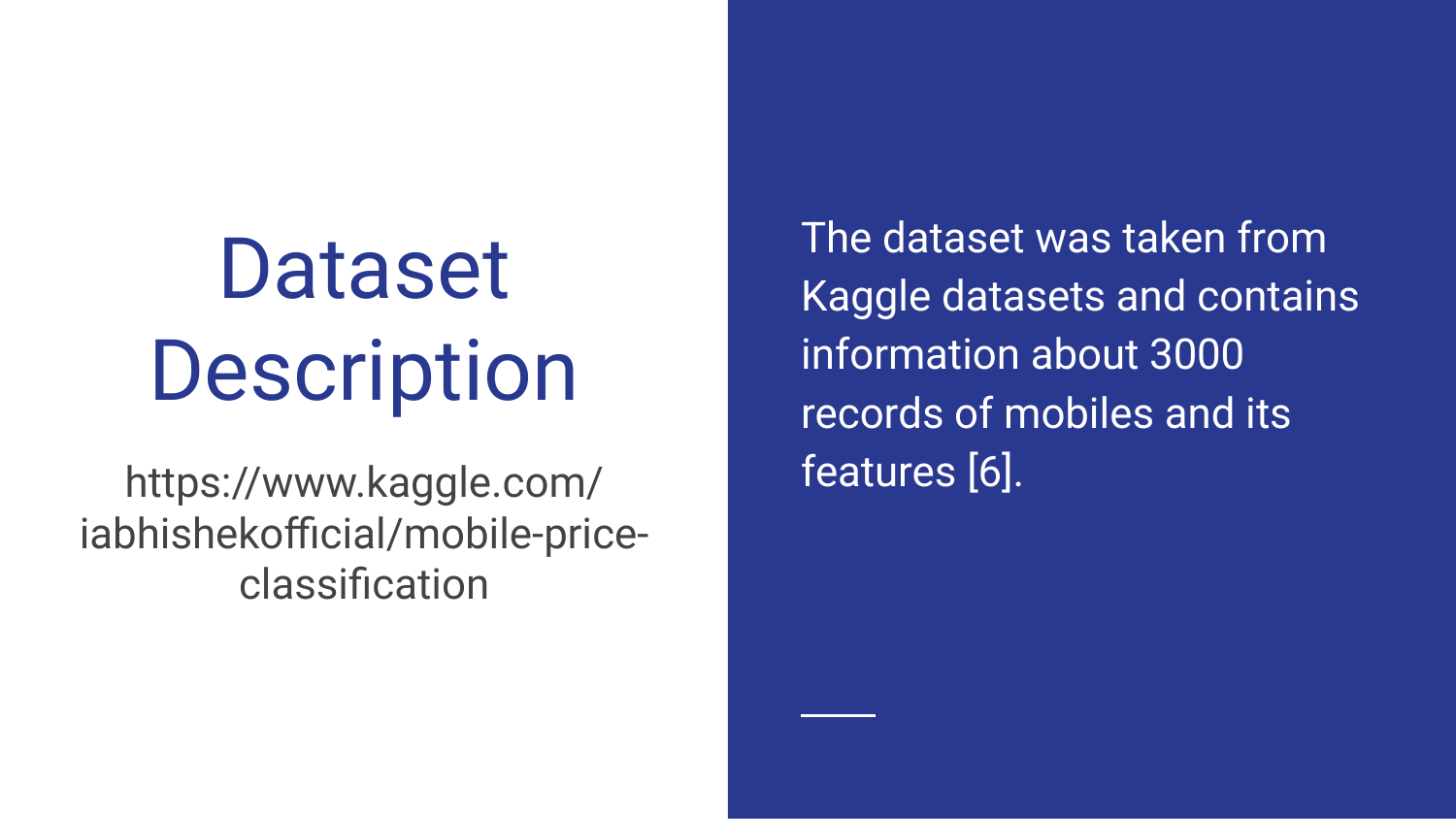

The dataset was taken from Kaggle datasets and contains information about 3000 records of mobiles and its features [6].
# Dataset Description
https://www.kaggle.com/iabhishekofficial/mobile-price-classification